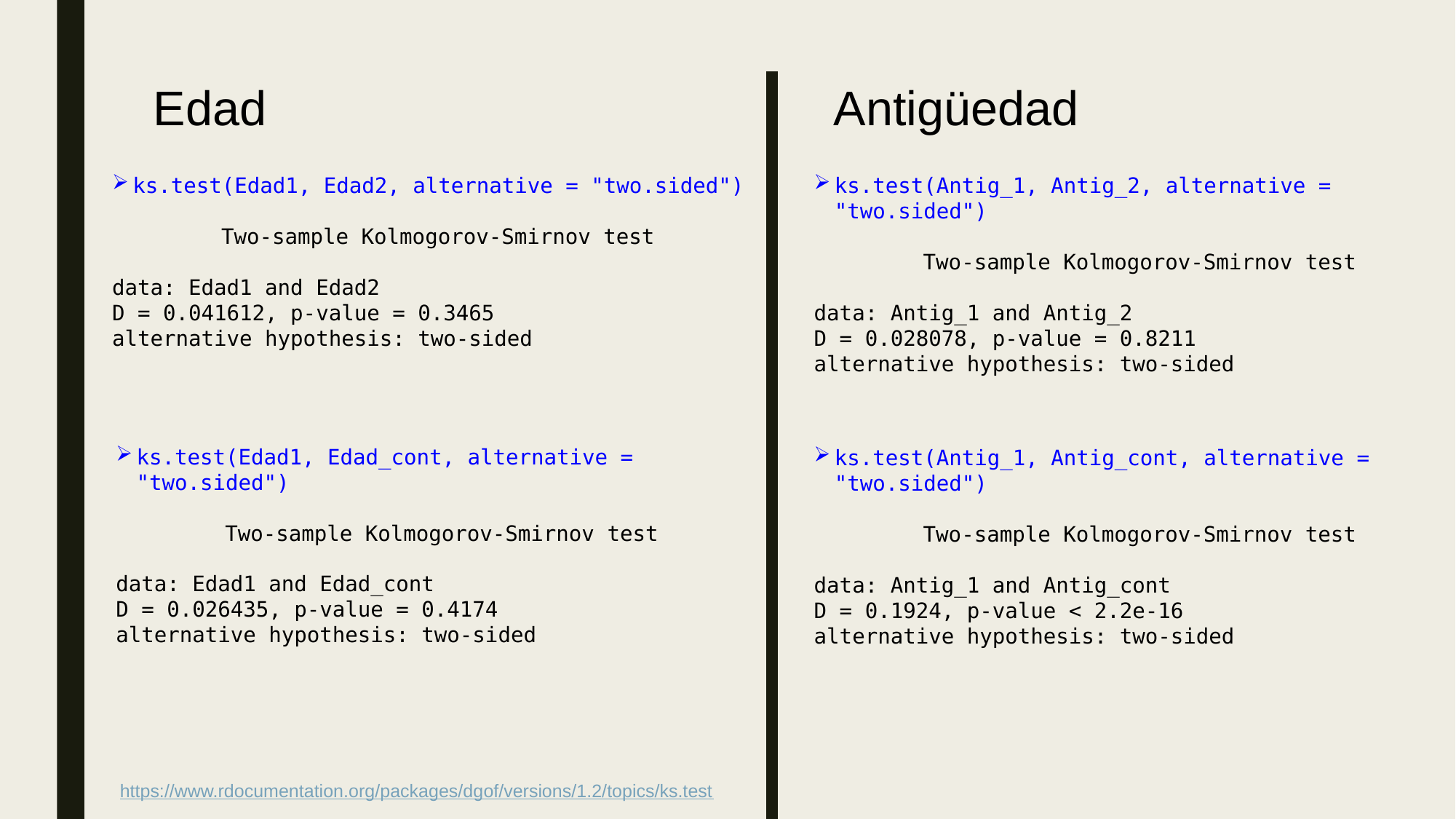

Edad
Antigüedad
ks.test(Antig_1, Antig_2, alternative = "two.sided")

	Two-sample Kolmogorov-Smirnov test

data: Antig_1 and Antig_2
D = 0.028078, p-value = 0.8211
alternative hypothesis: two-sided
ks.test(Edad1, Edad2, alternative = "two.sided")

	Two-sample Kolmogorov-Smirnov test

data: Edad1 and Edad2
D = 0.041612, p-value = 0.3465
alternative hypothesis: two-sided
ks.test(Edad1, Edad_cont, alternative = "two.sided")

	Two-sample Kolmogorov-Smirnov test

data: Edad1 and Edad_cont
D = 0.026435, p-value = 0.4174
alternative hypothesis: two-sided
ks.test(Antig_1, Antig_cont, alternative = "two.sided")

	Two-sample Kolmogorov-Smirnov test

data: Antig_1 and Antig_cont
D = 0.1924, p-value < 2.2e-16
alternative hypothesis: two-sided
https://www.rdocumentation.org/packages/dgof/versions/1.2/topics/ks.test